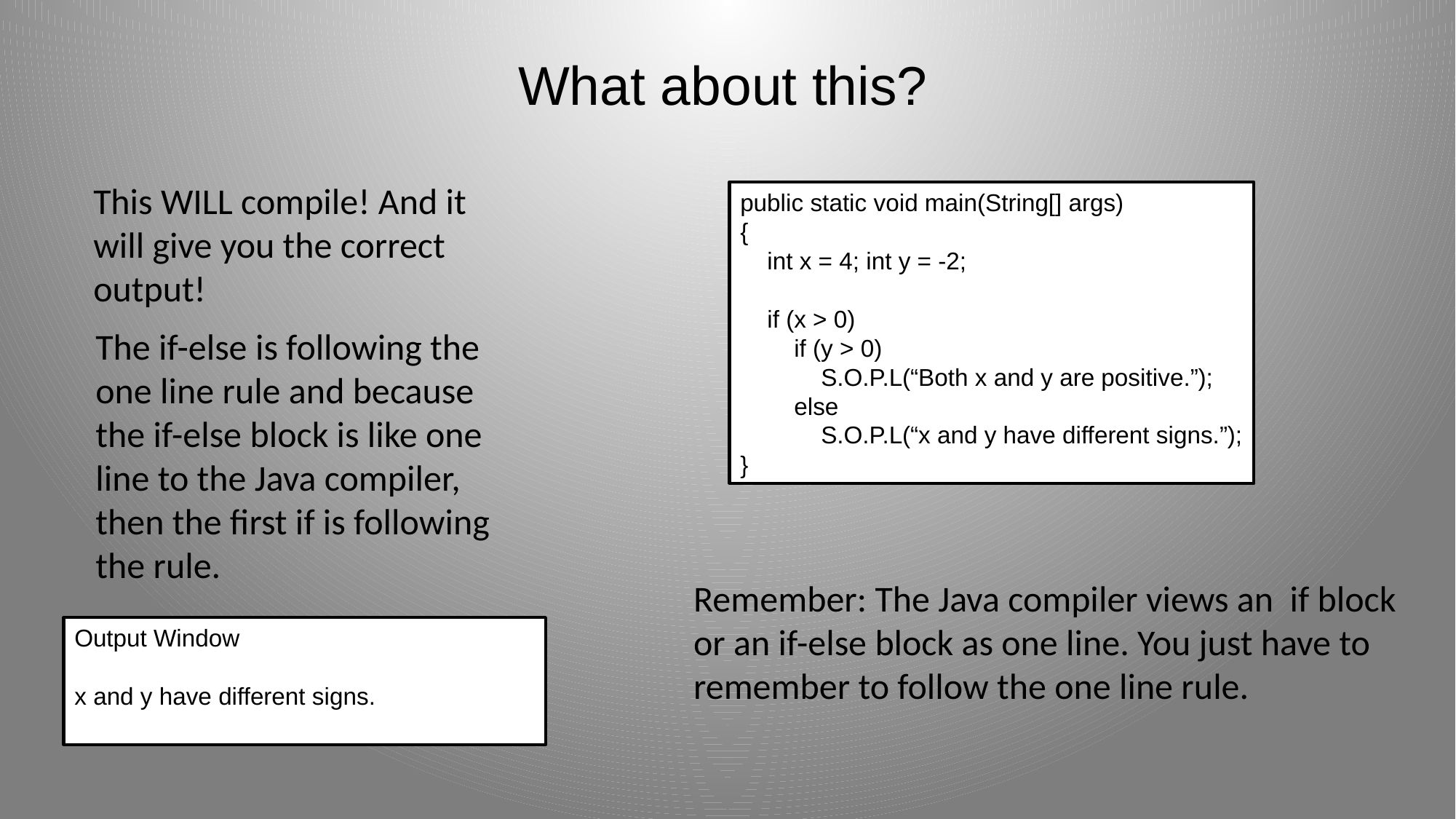

# What about this?
This WILL compile! And it
will give you the correct
output!
public static void main(String[] args)
{
    int x = 4; int y = -2;

    if (x > 0)
        if (y > 0)
            S.O.P.L(“Both x and y are positive.”);
        else
            S.O.P.L(“x and y have different signs.”);
}
The if-else is following the
one line rule and because
the if-else block is like one
line to the Java compiler,
then the first if is following
the rule.
Remember: The Java compiler views an  if block
or an if-else block as one line. You just have to
remember to follow the one line rule.
Output Window

x and y have different signs.